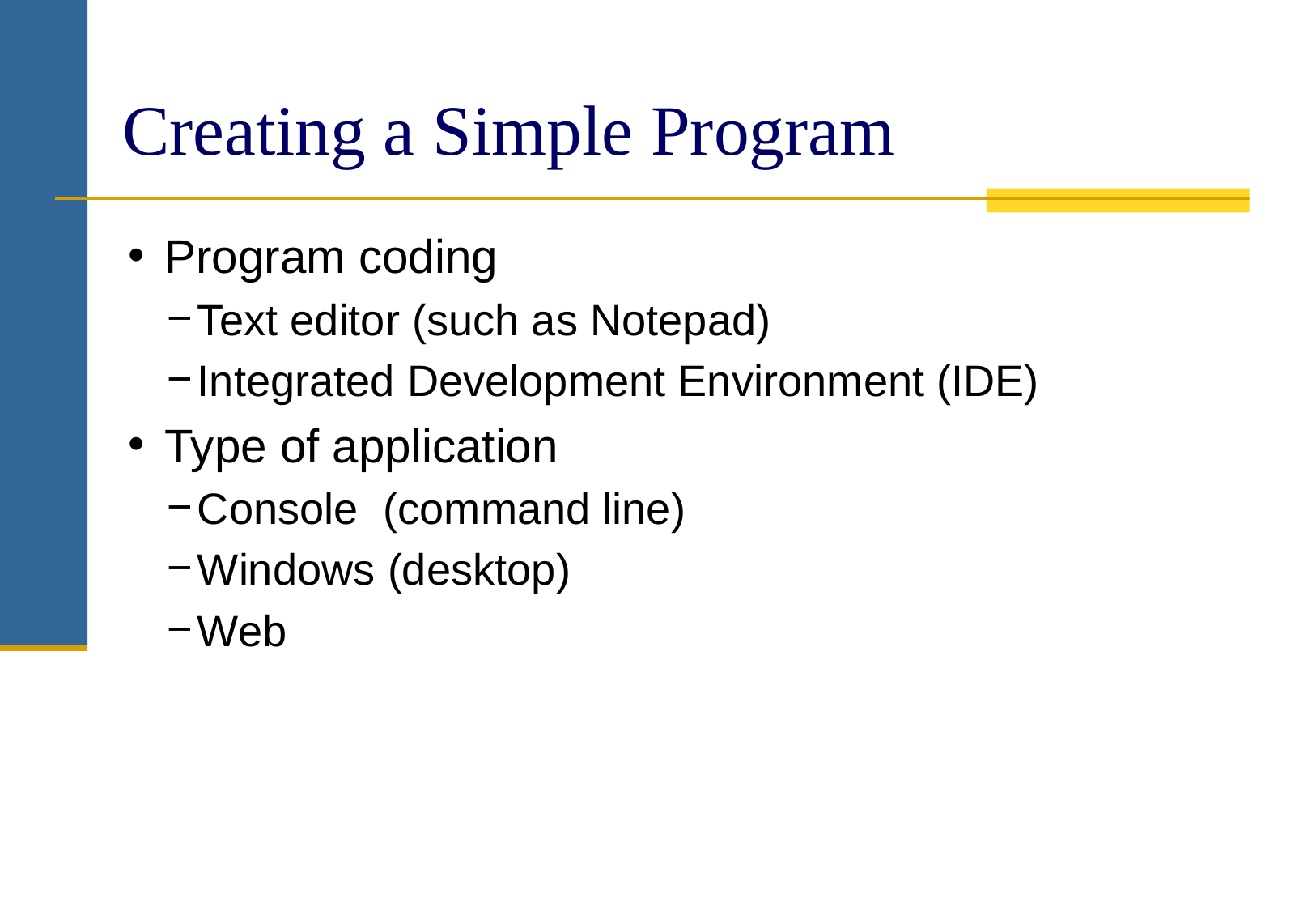

# Creating a Simple Program
Program coding
Text editor (such as Notepad)
Integrated Development Environment (IDE)
Type of application
Console  (command line)
Windows (desktop)
Web